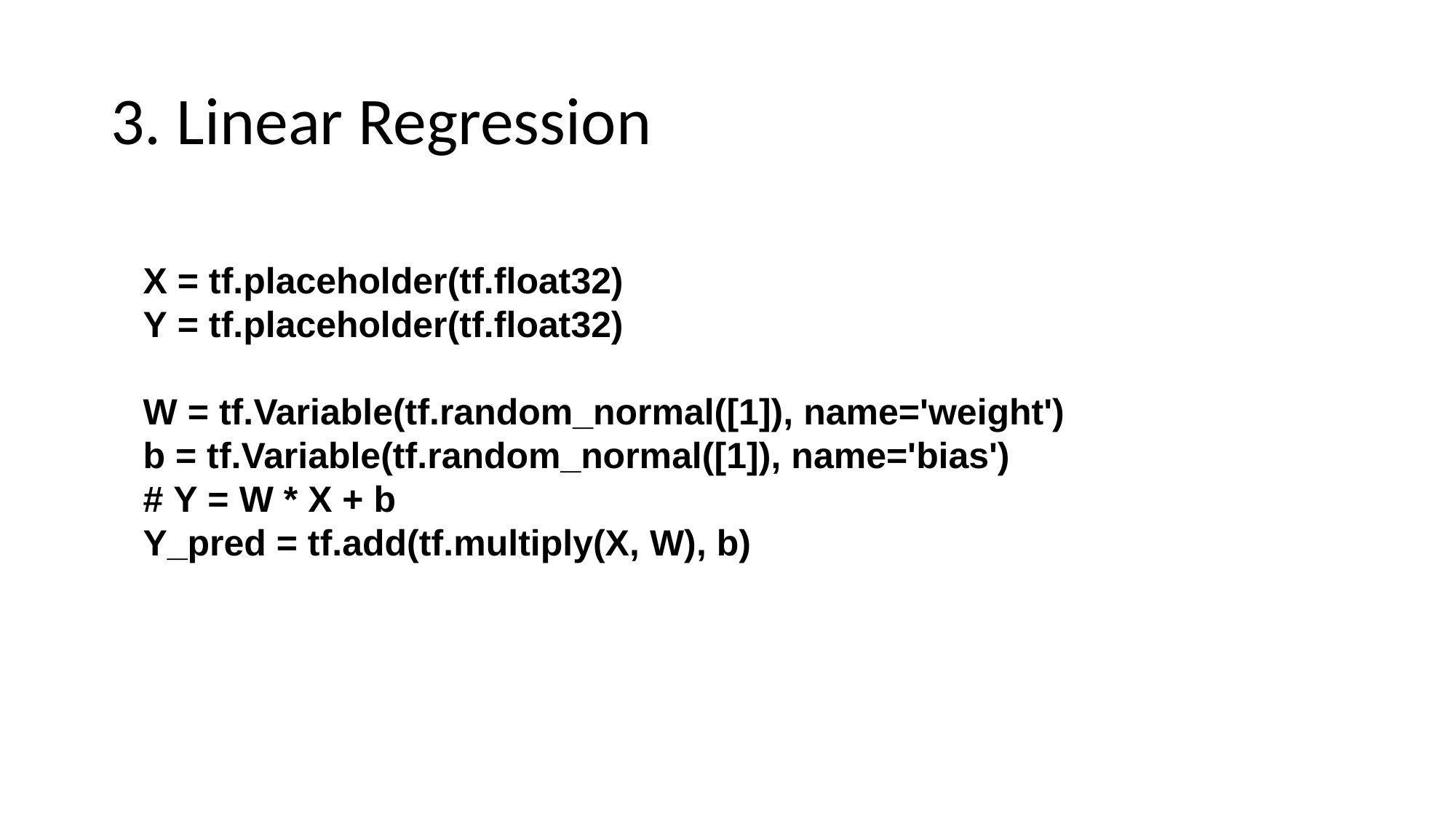

# 3. Linear Regression
X = tf.placeholder(tf.float32)
Y = tf.placeholder(tf.float32)
W = tf.Variable(tf.random_normal([1]), name='weight')
b = tf.Variable(tf.random_normal([1]), name='bias')
# Y = W * X + b
Y_pred = tf.add(tf.multiply(X, W), b)